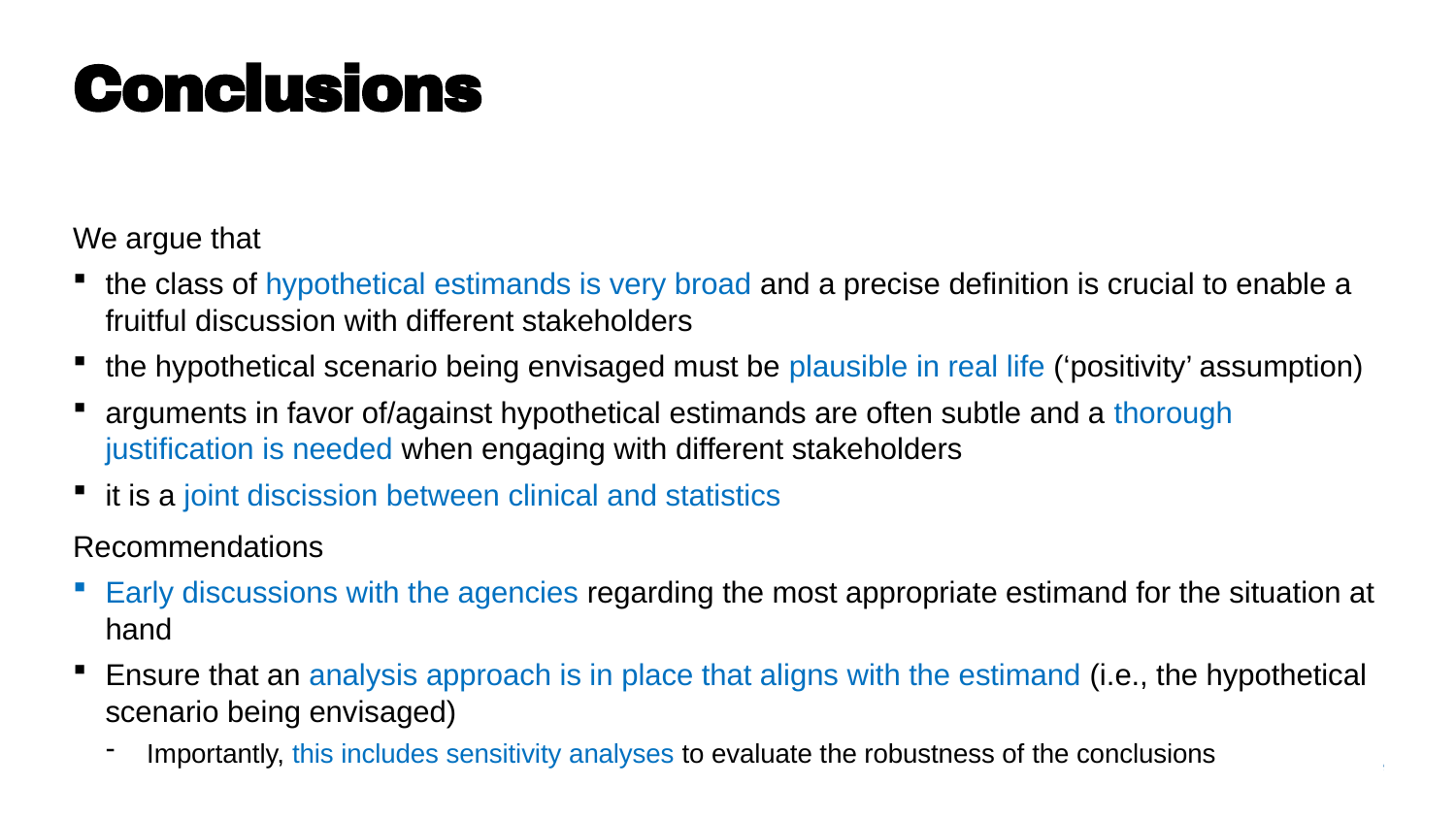

# Conclusions
We argue that
the class of hypothetical estimands is very broad and a precise definition is crucial to enable a fruitful discussion with different stakeholders
the hypothetical scenario being envisaged must be plausible in real life (‘positivity’ assumption)
arguments in favor of/against hypothetical estimands are often subtle and a thorough justification is needed when engaging with different stakeholders
it is a joint discission between clinical and statistics
Recommendations
Early discussions with the agencies regarding the most appropriate estimand for the situation at hand
Ensure that an analysis approach is in place that aligns with the estimand (i.e., the hypothetical scenario being envisaged)
Importantly, this includes sensitivity analyses to evaluate the robustness of the conclusions
25